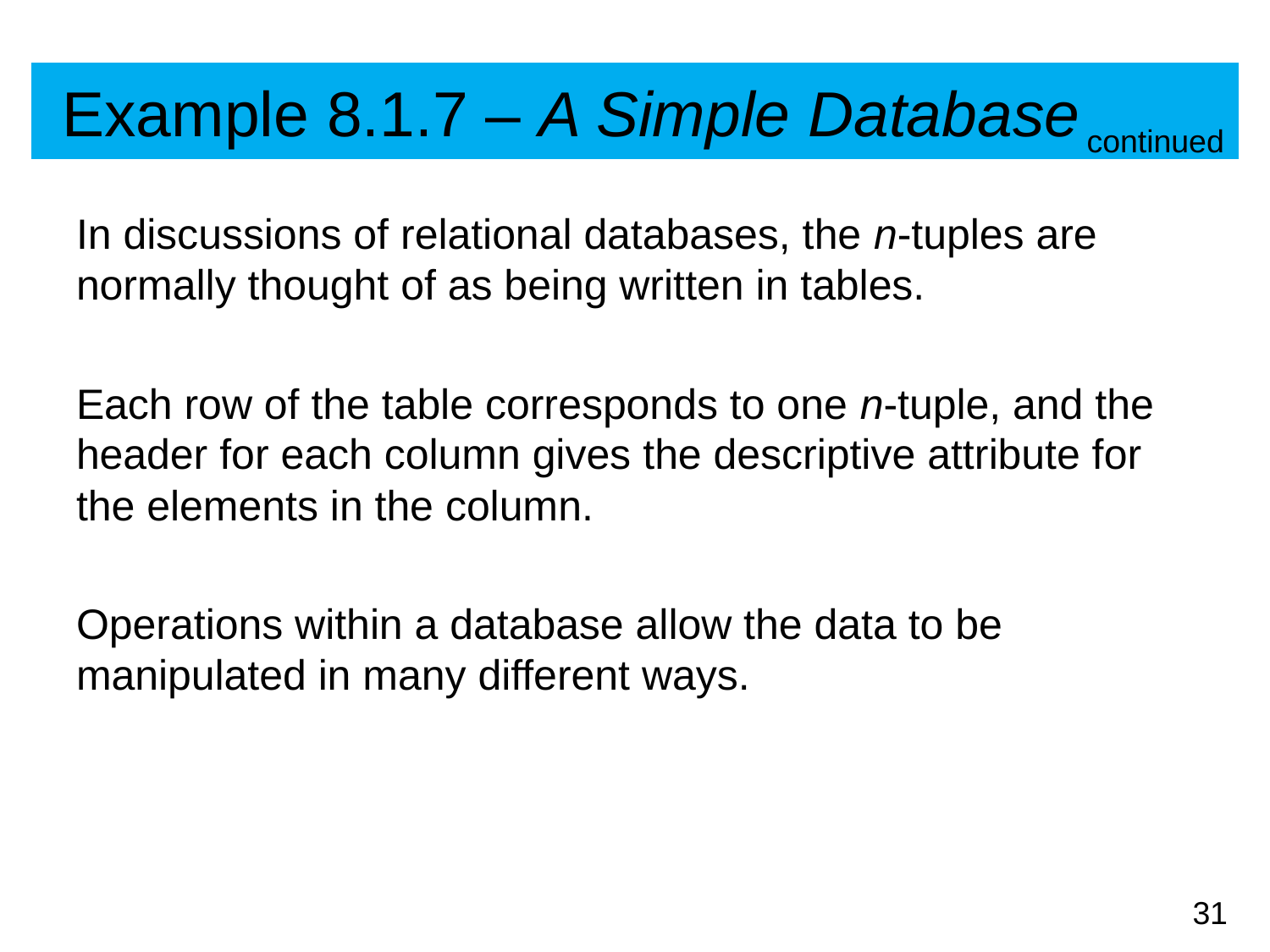

# Example 8.1.7 – A Simple Database
continued
In discussions of relational databases, the n-tuples are normally thought of as being written in tables.

Each row of the table corresponds to one n-tuple, and the header for each column gives the descriptive attribute for the elements in the column.

Operations within a database allow the data to be manipulated in many different ways.